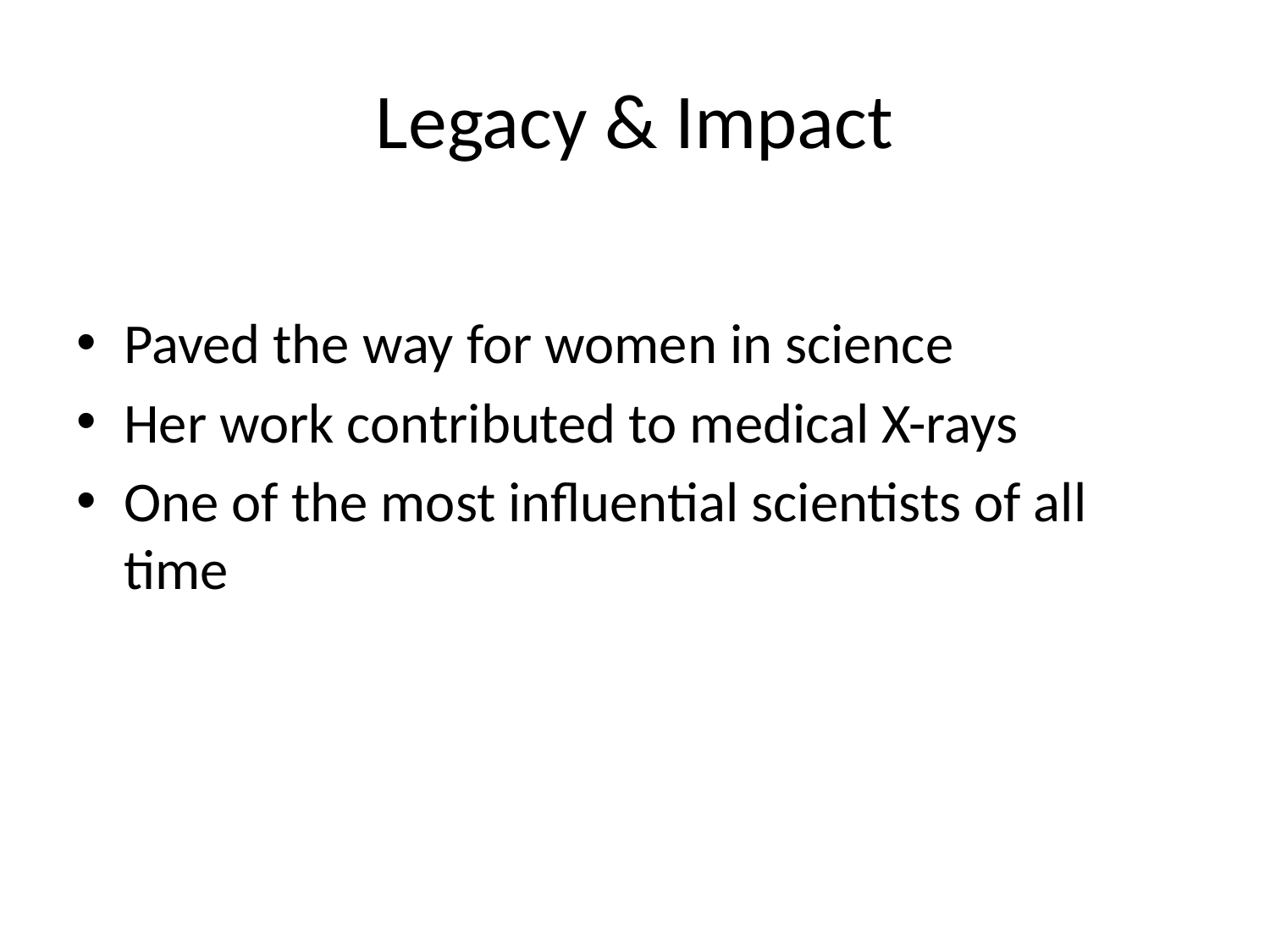

# Legacy & Impact

Paved the way for women in science
Her work contributed to medical X-rays
One of the most influential scientists of all time